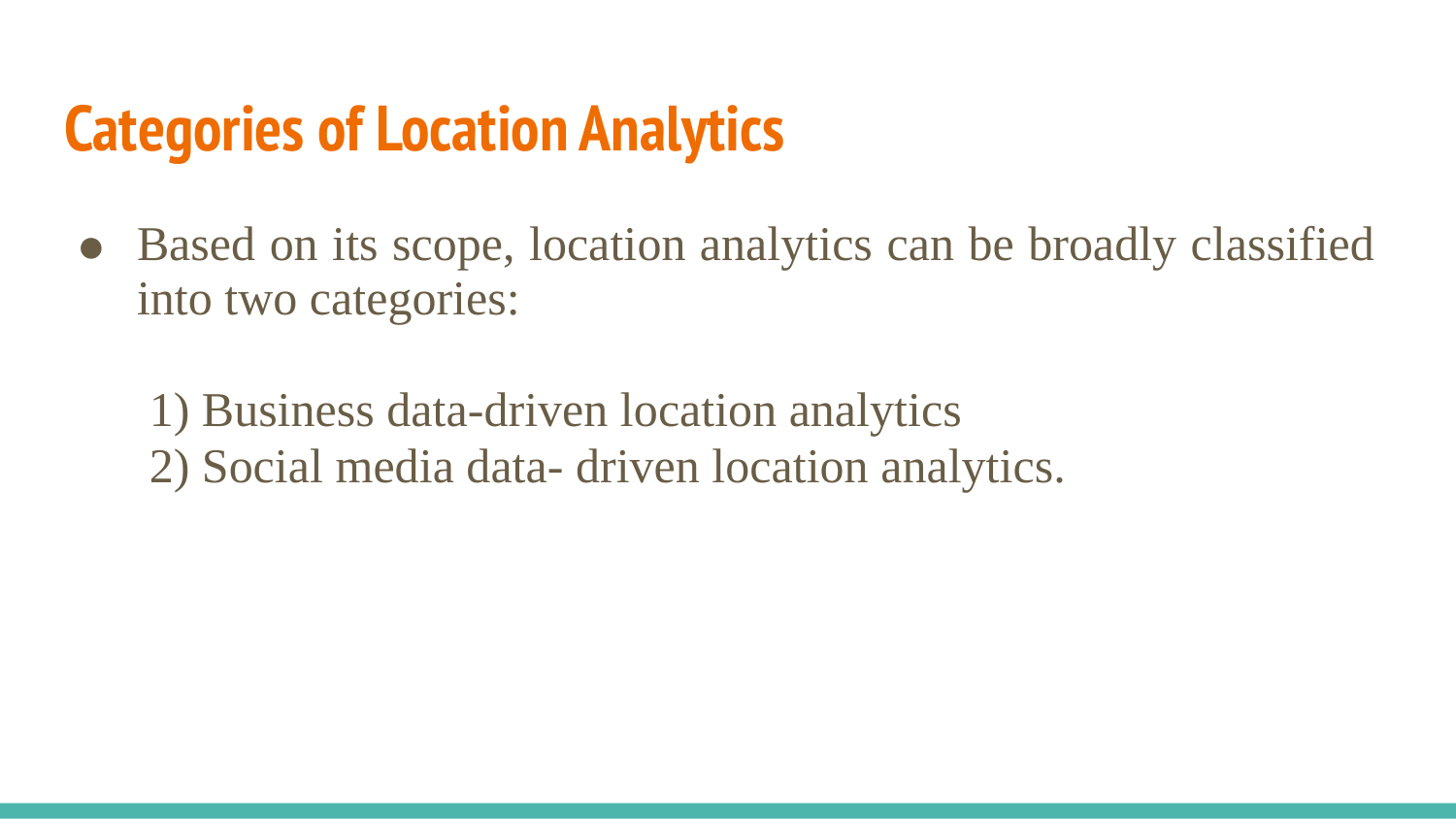

# Categories of Location Analytics
Based on its scope, location analytics can be broadly classified into two categories:

 1) Business data-driven location analytics
 2) Social media data- driven location analytics.